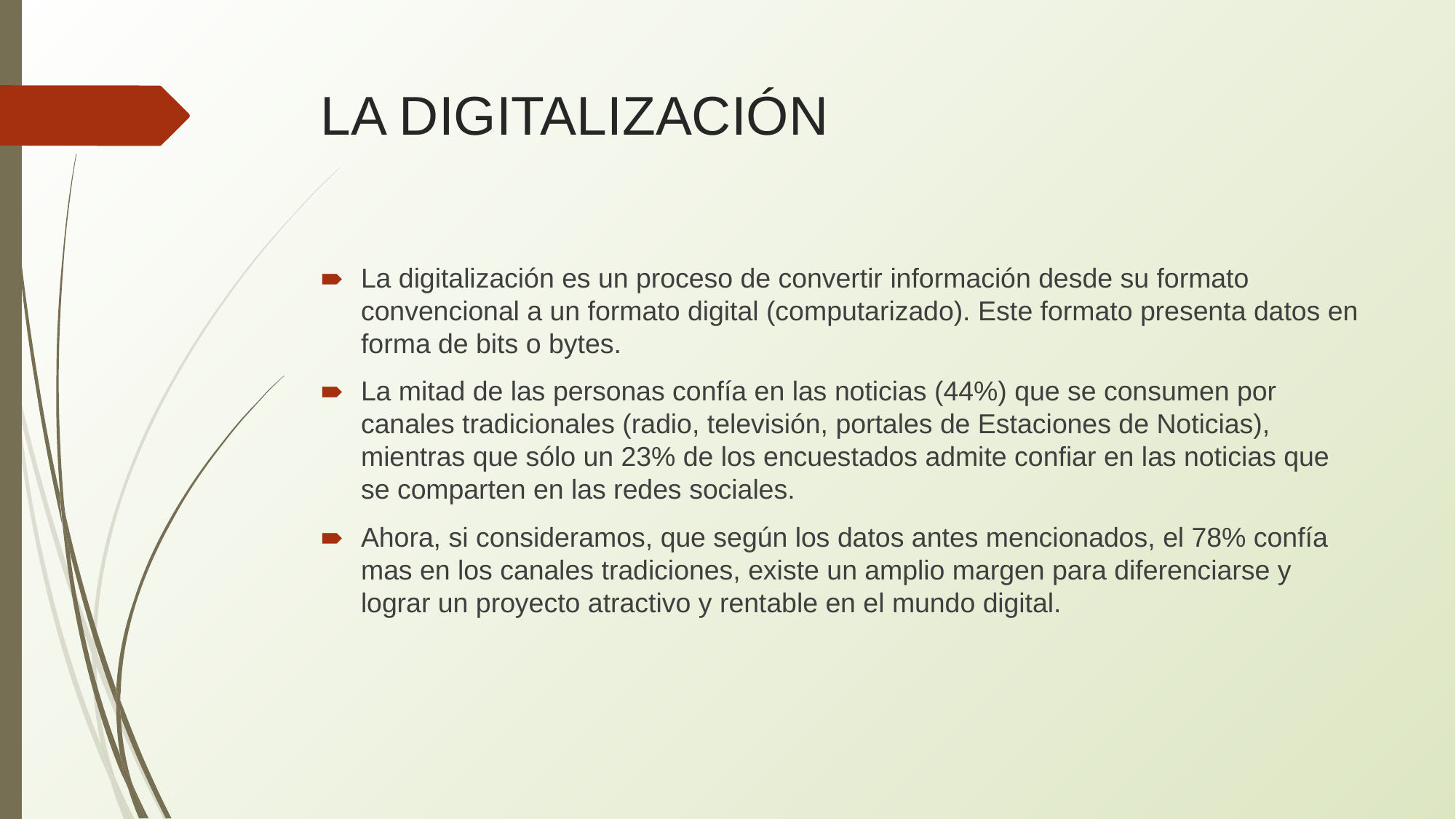

# LA DIGITALIZACIÓN
La digitalización es un proceso de convertir información desde su formato convencional a un formato digital (computarizado). Este formato presenta datos en forma de bits o bytes.
La mitad de las personas confía en las noticias (44%) que se consumen por canales tradicionales (radio, televisión, portales de Estaciones de Noticias), mientras que sólo un 23% de los encuestados admite confiar en las noticias que se comparten en las redes sociales.
Ahora, si consideramos, que según los datos antes mencionados, el 78% confía mas en los canales tradiciones, existe un amplio margen para diferenciarse y lograr un proyecto atractivo y rentable en el mundo digital.